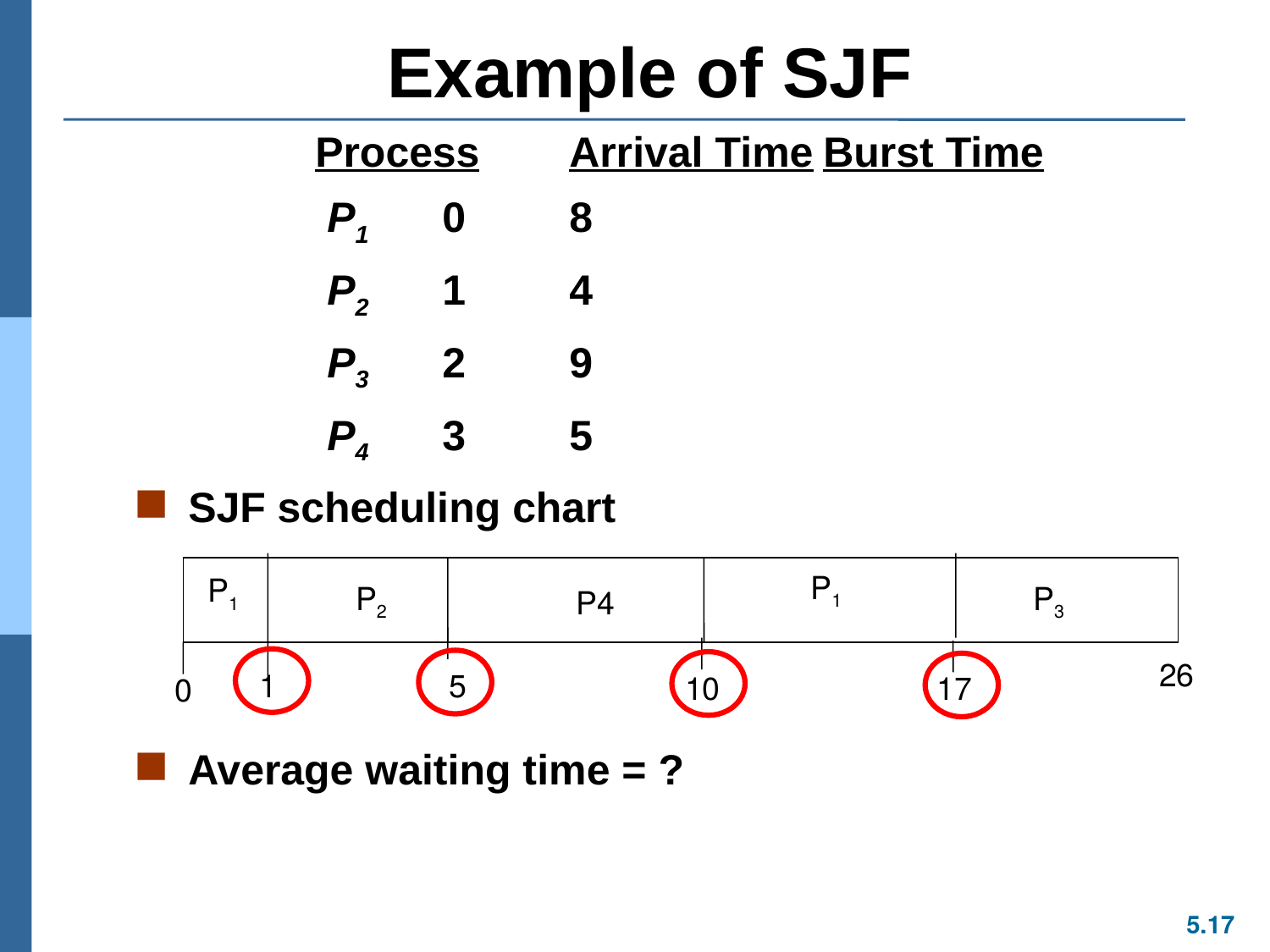

# Example of SJF
		Process	Arrival Time	Burst Time
		 P1	0	8
		 P2 	1	4
		 P3	2	9
		 P4	3	5
SJF scheduling chart

Average waiting time = ?

P1
P1
P2
P3
P4

26
1
5
10
17
0